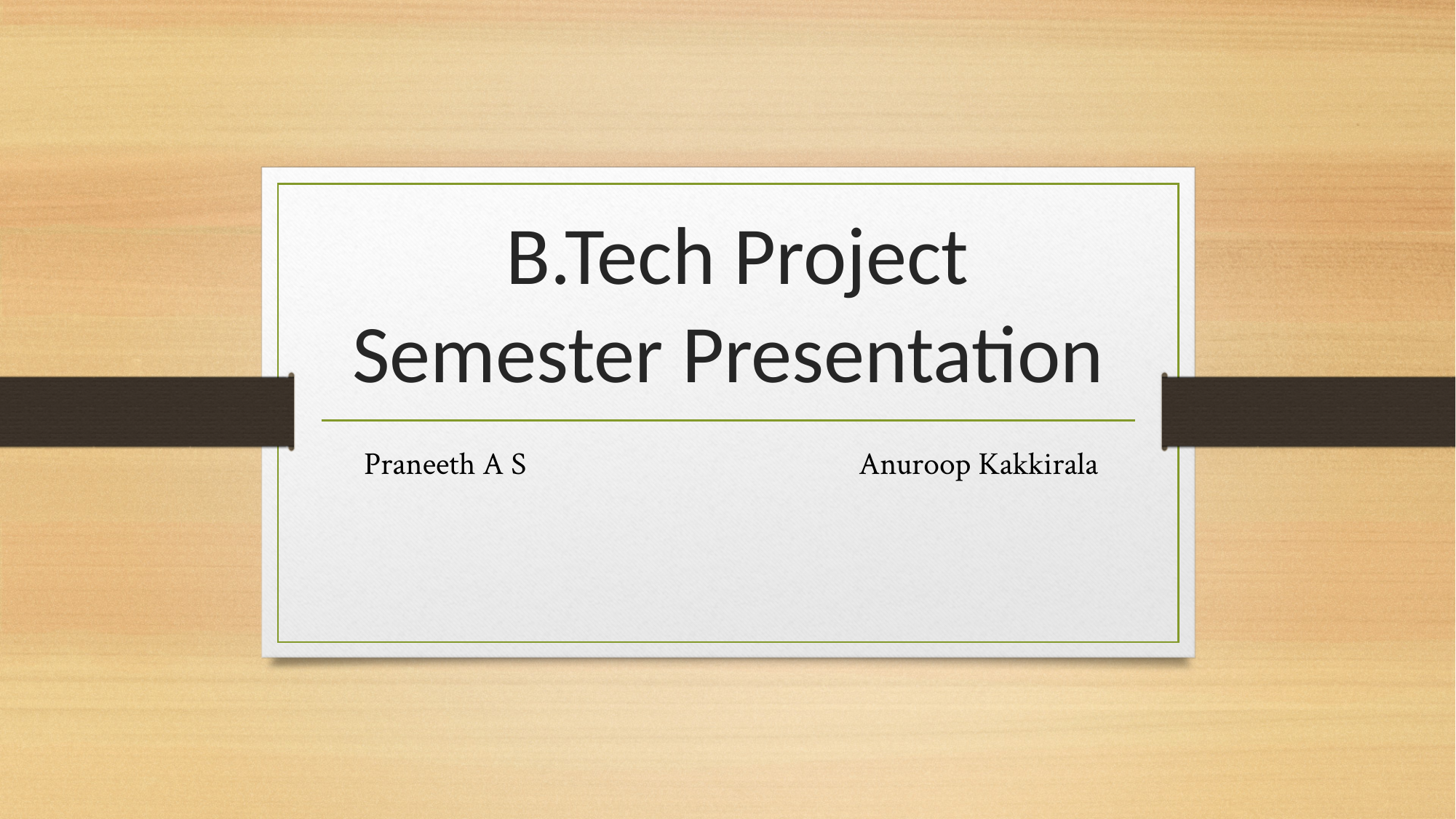

# B.Tech Project Semester Presentation
 Praneeth A S                                               Anuroop Kakkirala